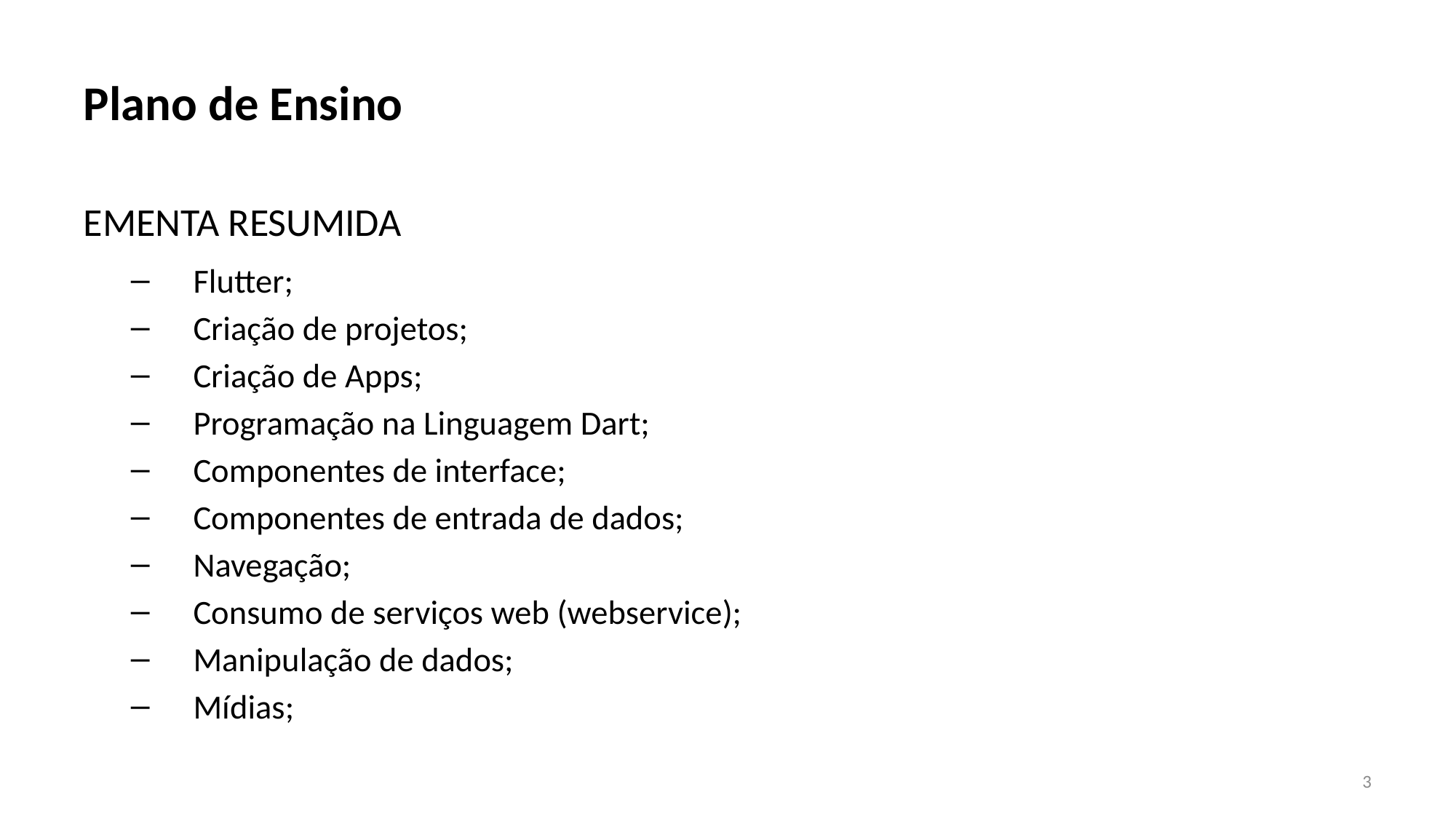

# Plano de Ensino
EMENTA RESUMIDA
Flutter;
Criação de projetos;
Criação de Apps;
Programação na Linguagem Dart;
Componentes de interface;
Componentes de entrada de dados;
Navegação;
Consumo de serviços web (webservice);
Manipulação de dados;
Mídias;

3